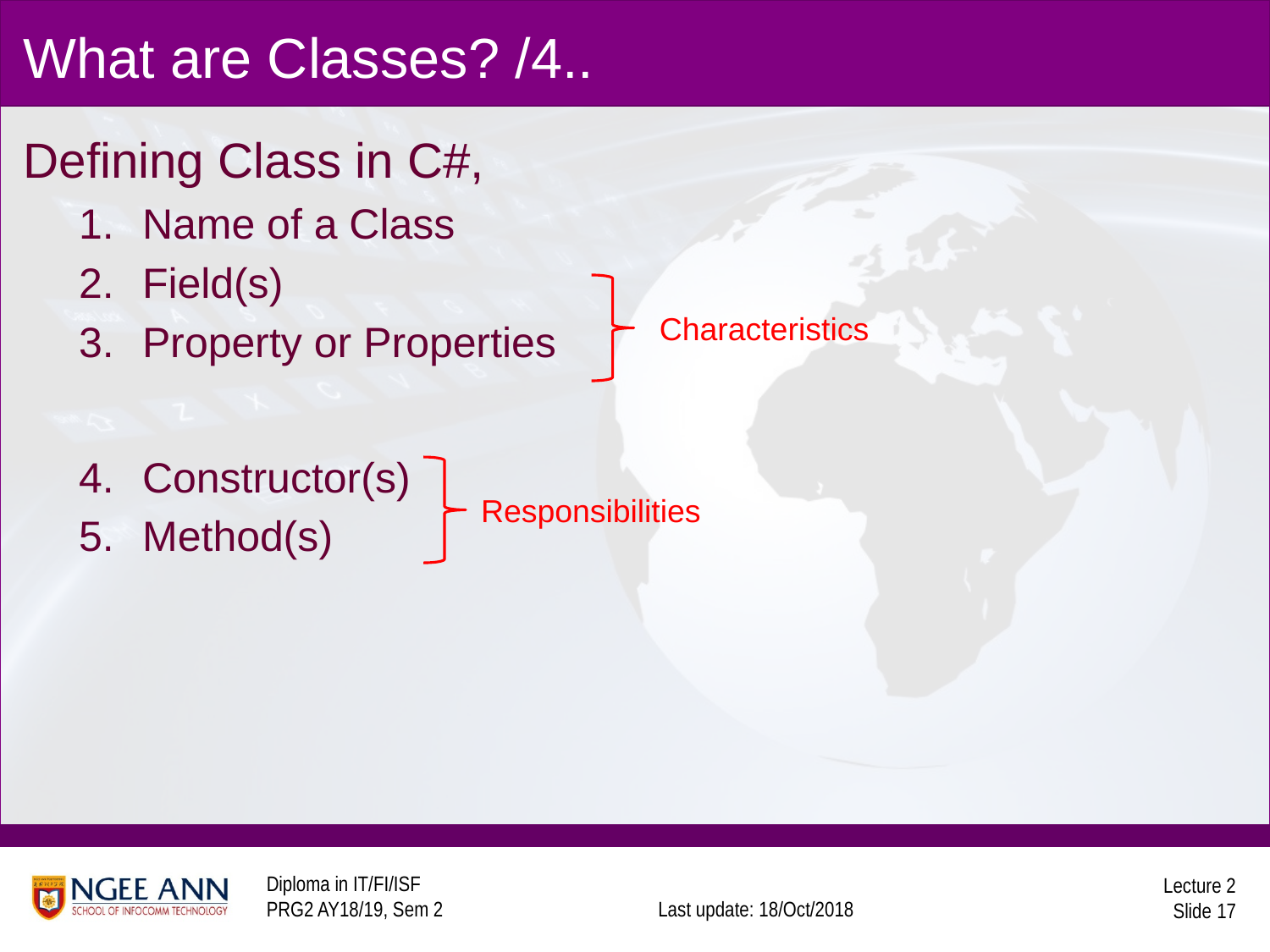

# What are Classes? /4..
Defining Class in C#,
Name of a Class
Field(s)
Property or Properties

Constructor(s)
Method(s)

Characteristics

Responsibilities